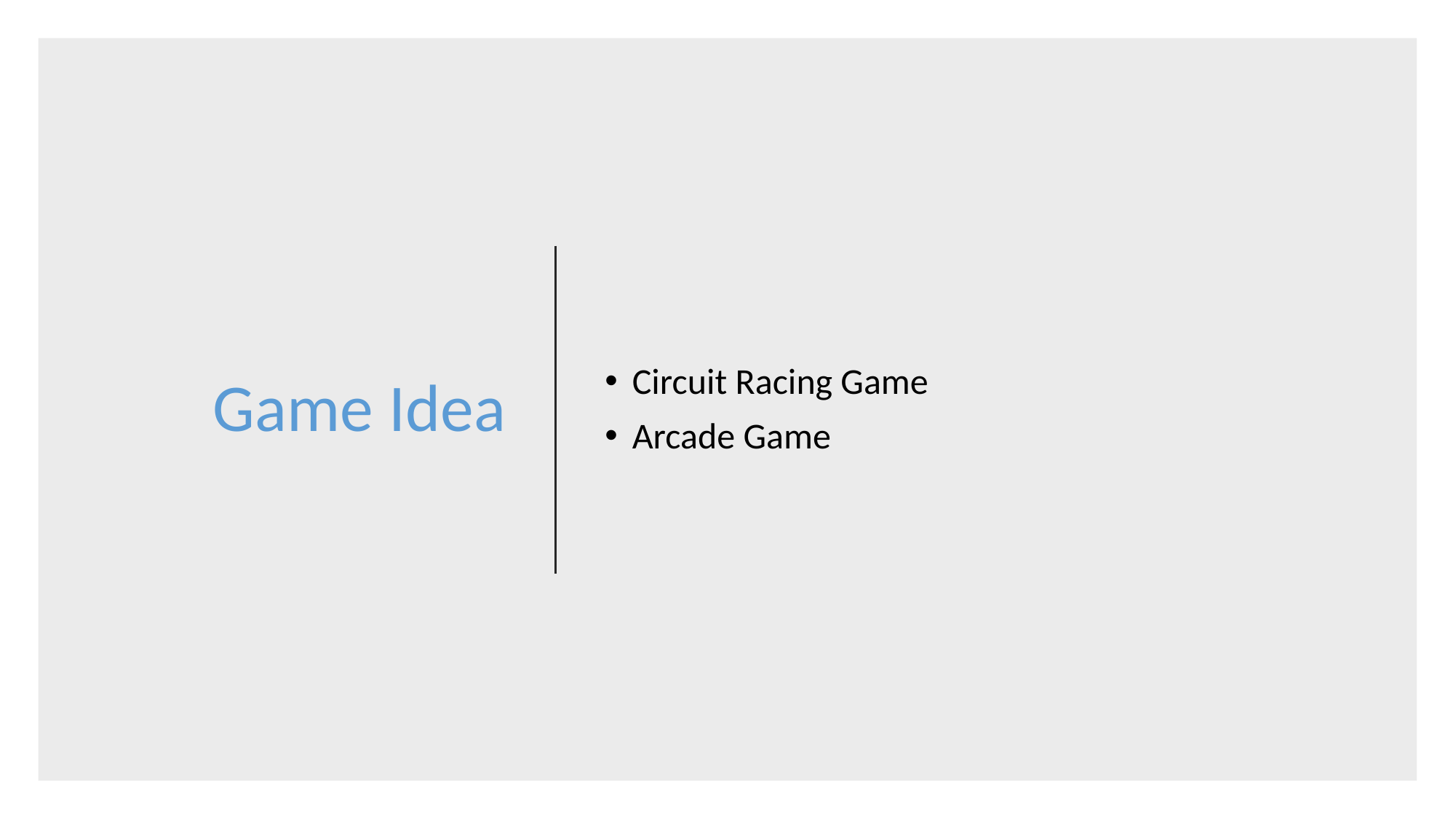

# Game Idea
Circuit Racing Game
Arcade Game